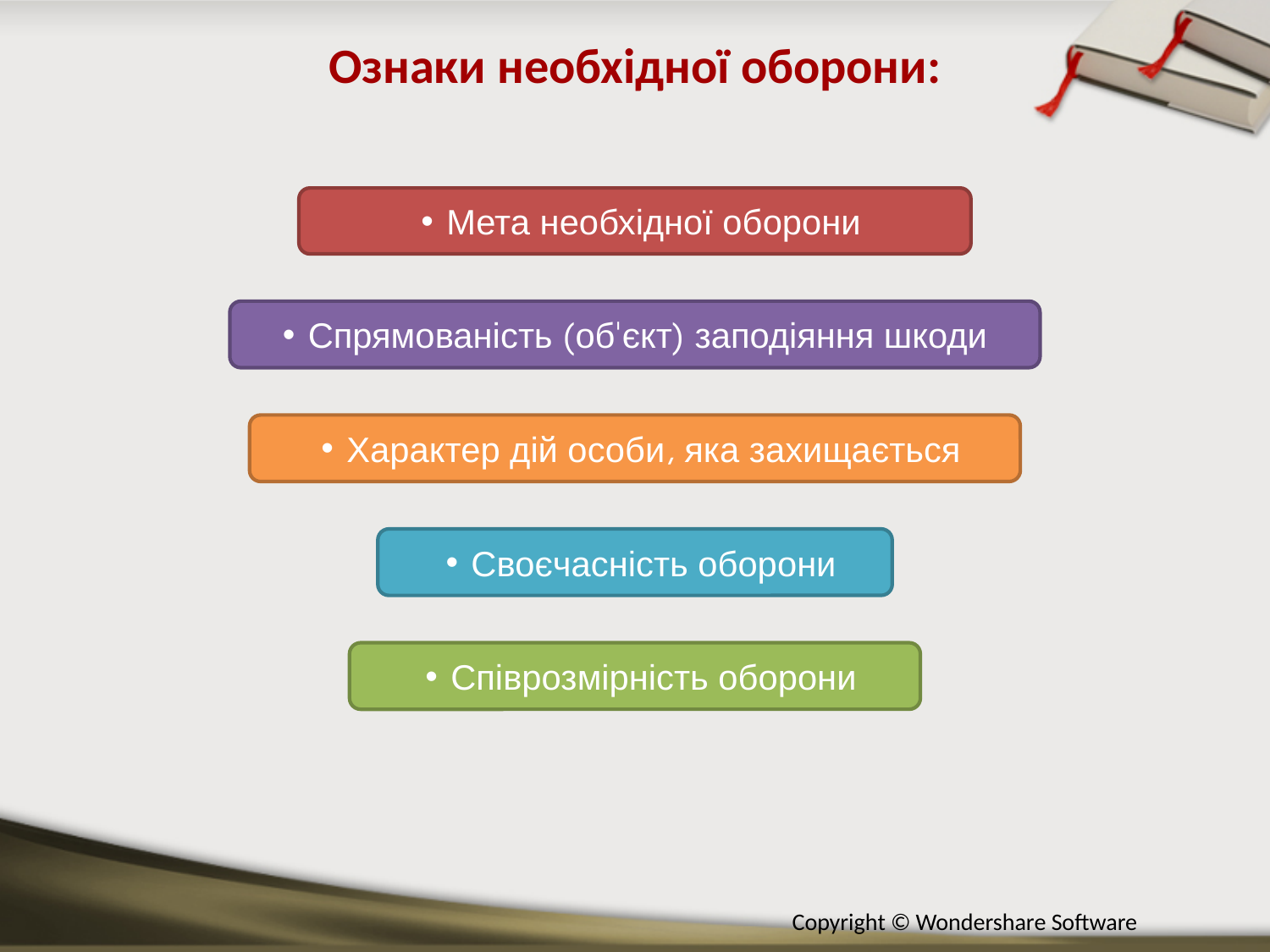

Ознаки необхідної оборони:
Мета необхідної оборони
Спрямованість (об'єкт) заподіяння шкоди
Характер дій особи, яка захищається
Своєчасність оборони
Співрозмірність оборони